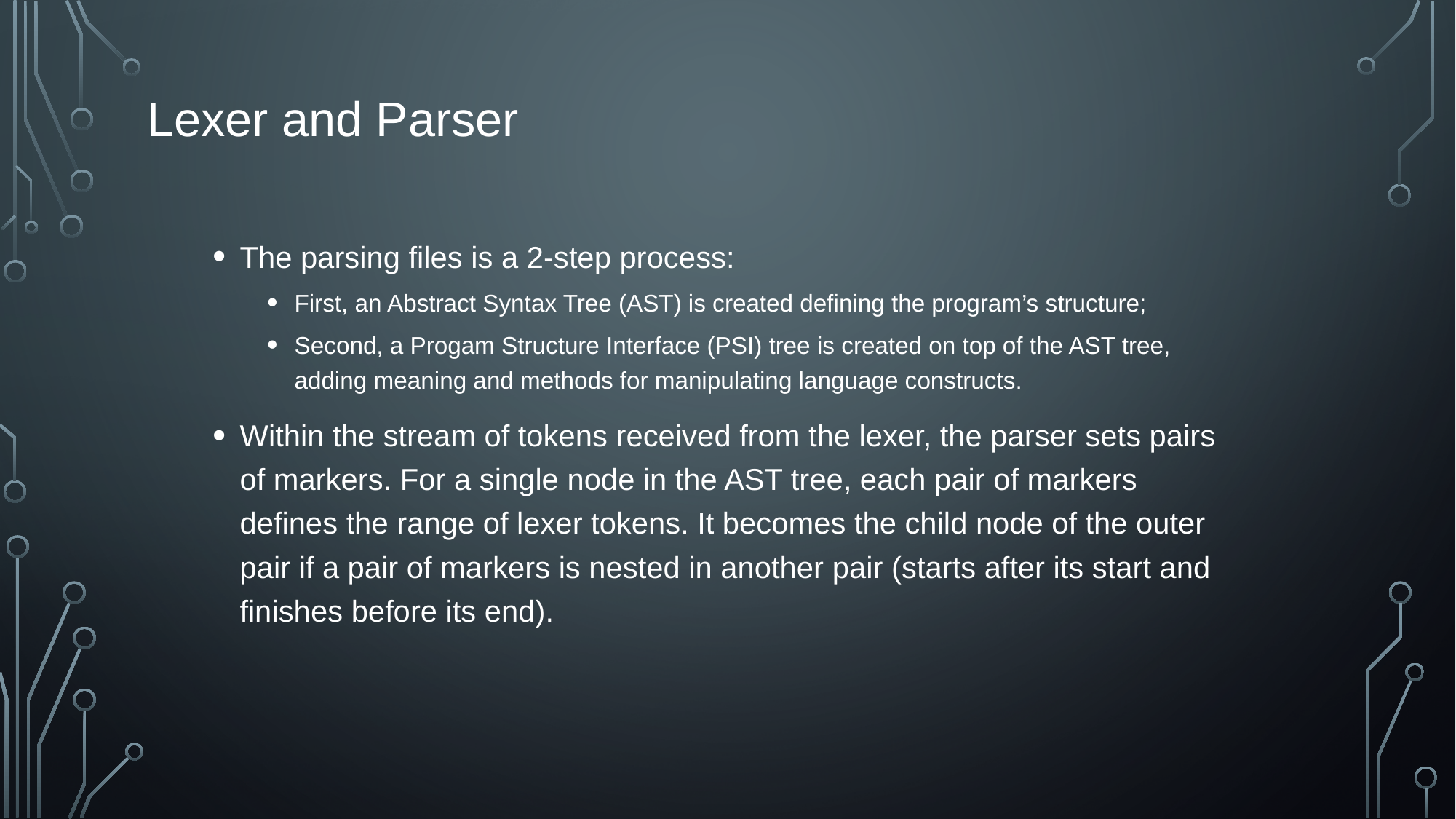

# Lexer and Parser
The parsing files is a 2-step process:
First, an Abstract Syntax Tree (AST) is created defining the program’s structure;
Second, a Progam Structure Interface (PSI) tree is created on top of the AST tree, adding meaning and methods for manipulating language constructs.
Within the stream of tokens received from the lexer, the parser sets pairs of markers. For a single node in the AST tree, each pair of markers defines the range of lexer tokens. It becomes the child node of the outer pair if a pair of markers is nested in another pair (starts after its start and finishes before its end).